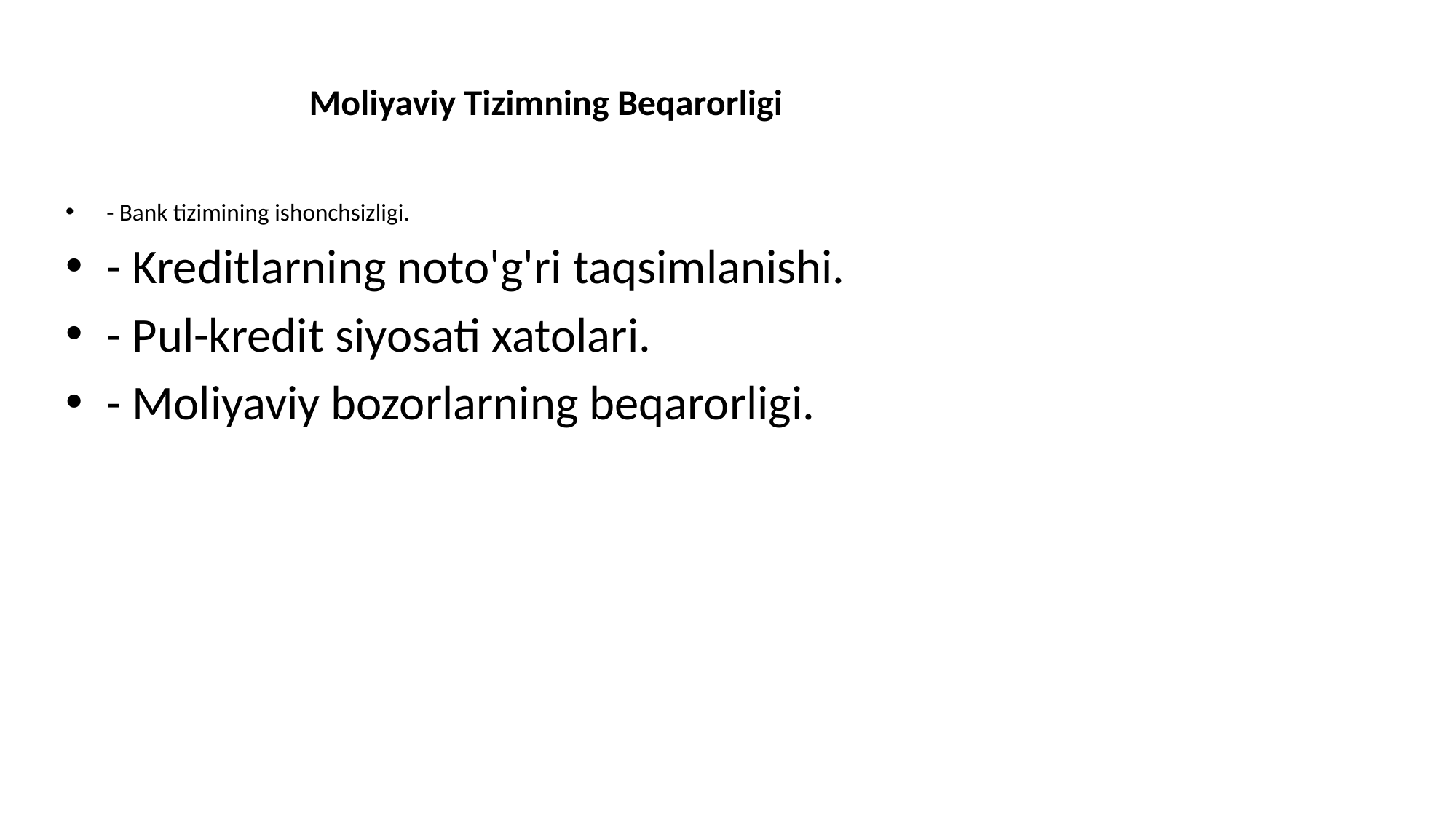

# Moliyaviy Tizimning Beqarorligi
- Bank tizimining ishonchsizligi.
- Kreditlarning noto'g'ri taqsimlanishi.
- Pul-kredit siyosati xatolari.
- Moliyaviy bozorlarning beqarorligi.